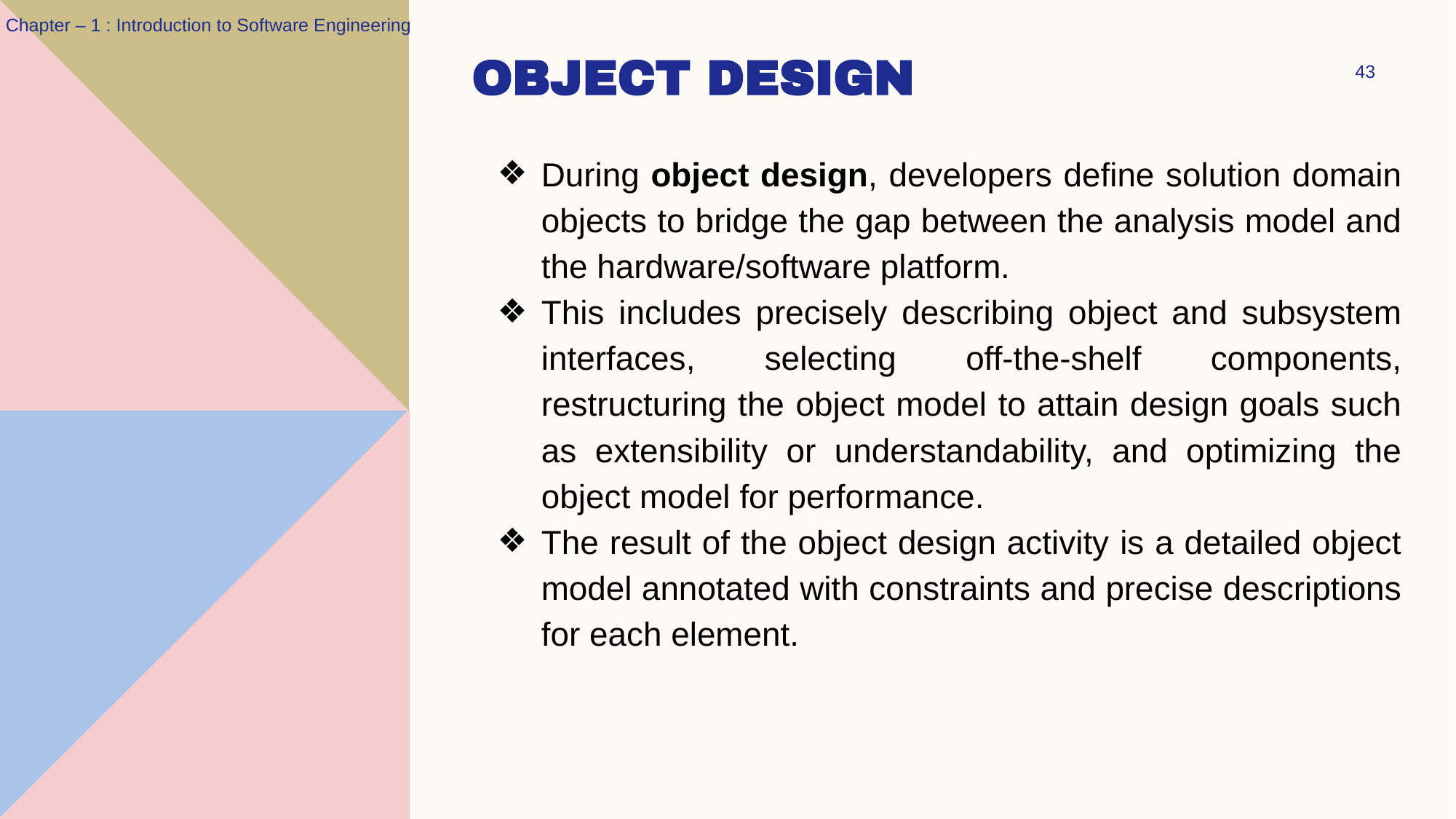

Chapter – 1 : Introduction to Software Engineering
# OBJECT DESIGN

43
During object design, developers define solution domain objects to bridge the gap between the analysis model and the hardware/software platform.
This includes precisely describing object and subsystem interfaces, selecting off-the-shelf components, restructuring the object model to attain design goals such as extensibility or understandability, and optimizing the object model for performance.
The result of the object design activity is a detailed object model annotated with constraints and precise descriptions for each element.